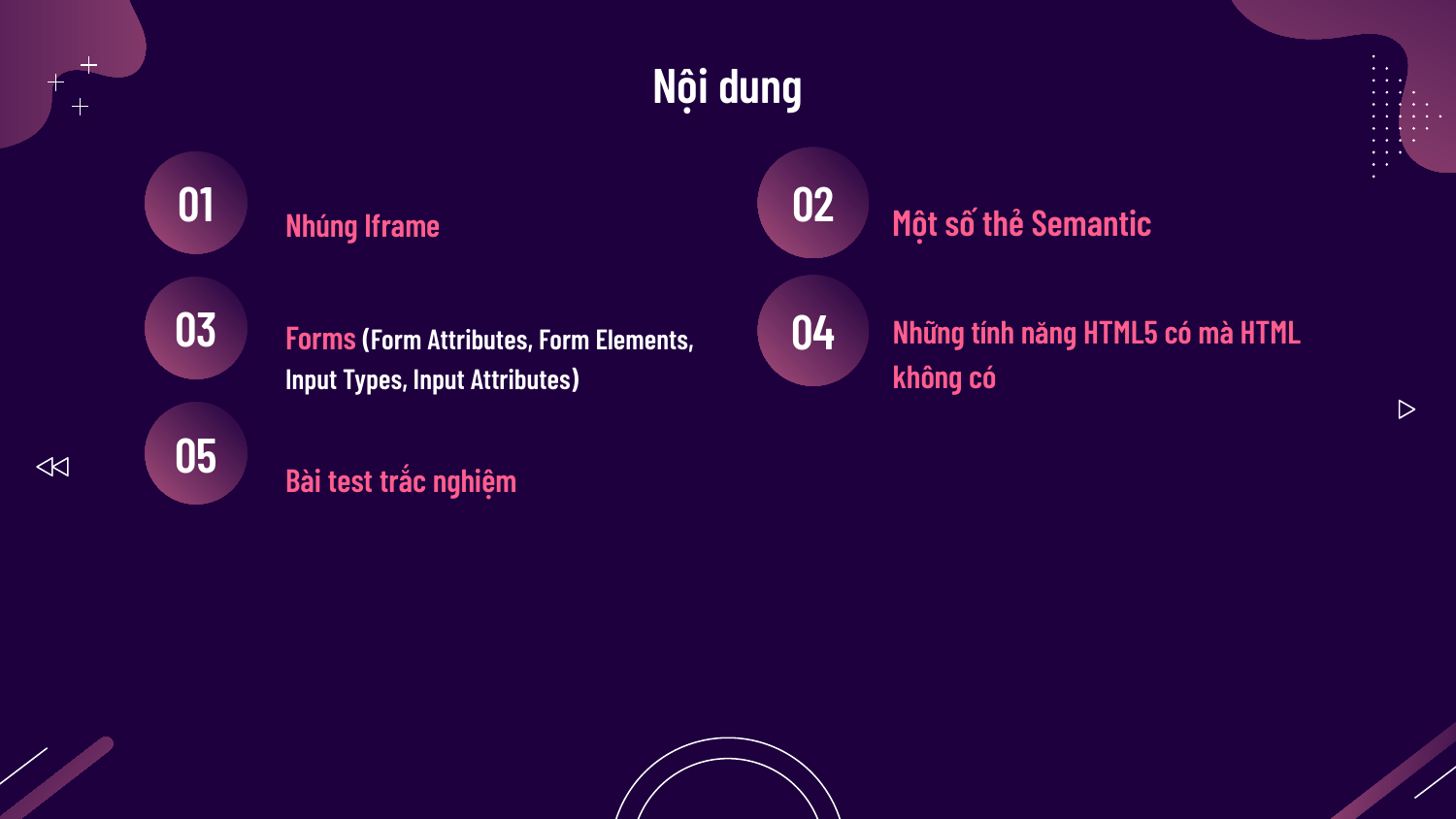

# Nội dung
02
01
Một số thẻ Semantic
Nhúng Iframe
04
03
Những tính năng HTML5 có mà HTML không có
Forms (Form Attributes, Form Elements, Input Types, Input Attributes)
05
Bài test trắc nghiệm